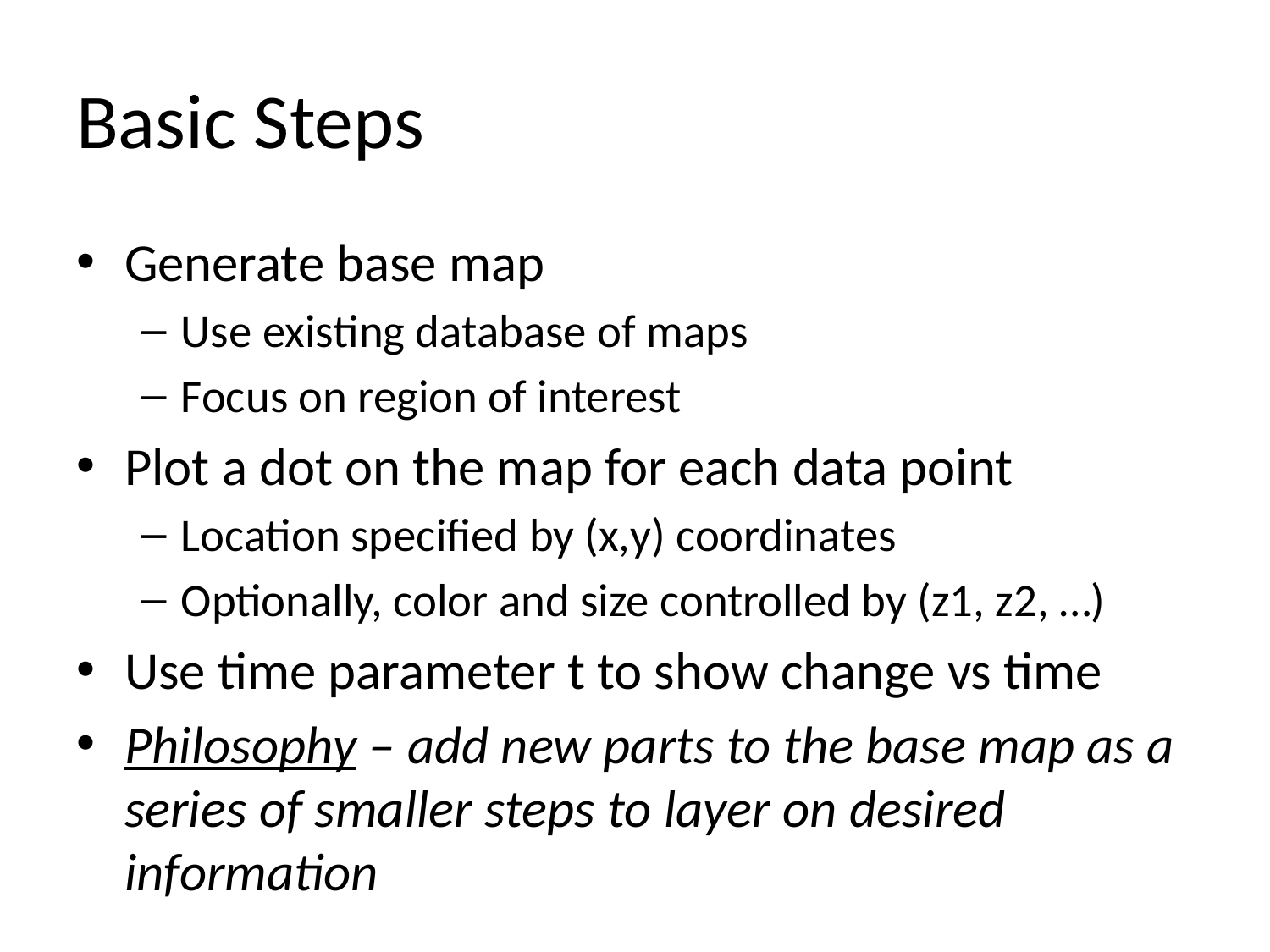

# Basic Steps
Generate base map
Use existing database of maps
Focus on region of interest
Plot a dot on the map for each data point
Location specified by (x,y) coordinates
Optionally, color and size controlled by (z1, z2, …)
Use time parameter t to show change vs time
Philosophy – add new parts to the base map as a series of smaller steps to layer on desired information